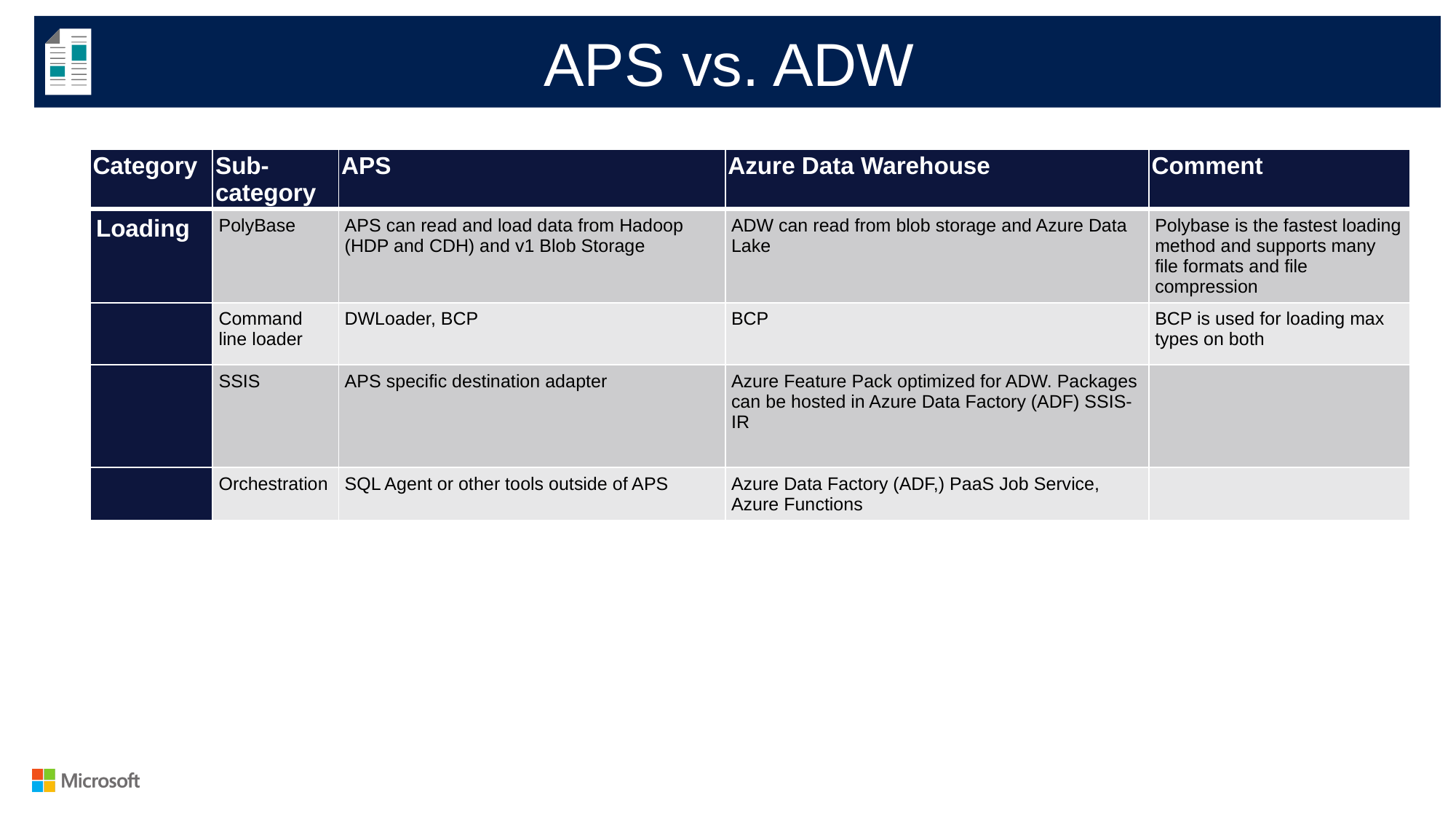

APS vs. ADW

| Category | Sub-category | APS | Azure Data Warehouse | Comment |
| --- | --- | --- | --- | --- |
| Loading | PolyBase | APS can read and load data from Hadoop (HDP and CDH) and v1 Blob Storage | ADW can read from blob storage and Azure Data Lake | Polybase is the fastest loading method and supports many file formats and file compression |
|  | Command line loader | DWLoader, BCP | BCP | BCP is used for loading max types on both |
|  | SSIS | APS specific destination adapter | Azure Feature Pack optimized for ADW. Packages can be hosted in Azure Data Factory (ADF) SSIS-IR |  |
|  | Orchestration | SQL Agent or other tools outside of APS | Azure Data Factory (ADF,) PaaS Job Service, Azure Functions |  |